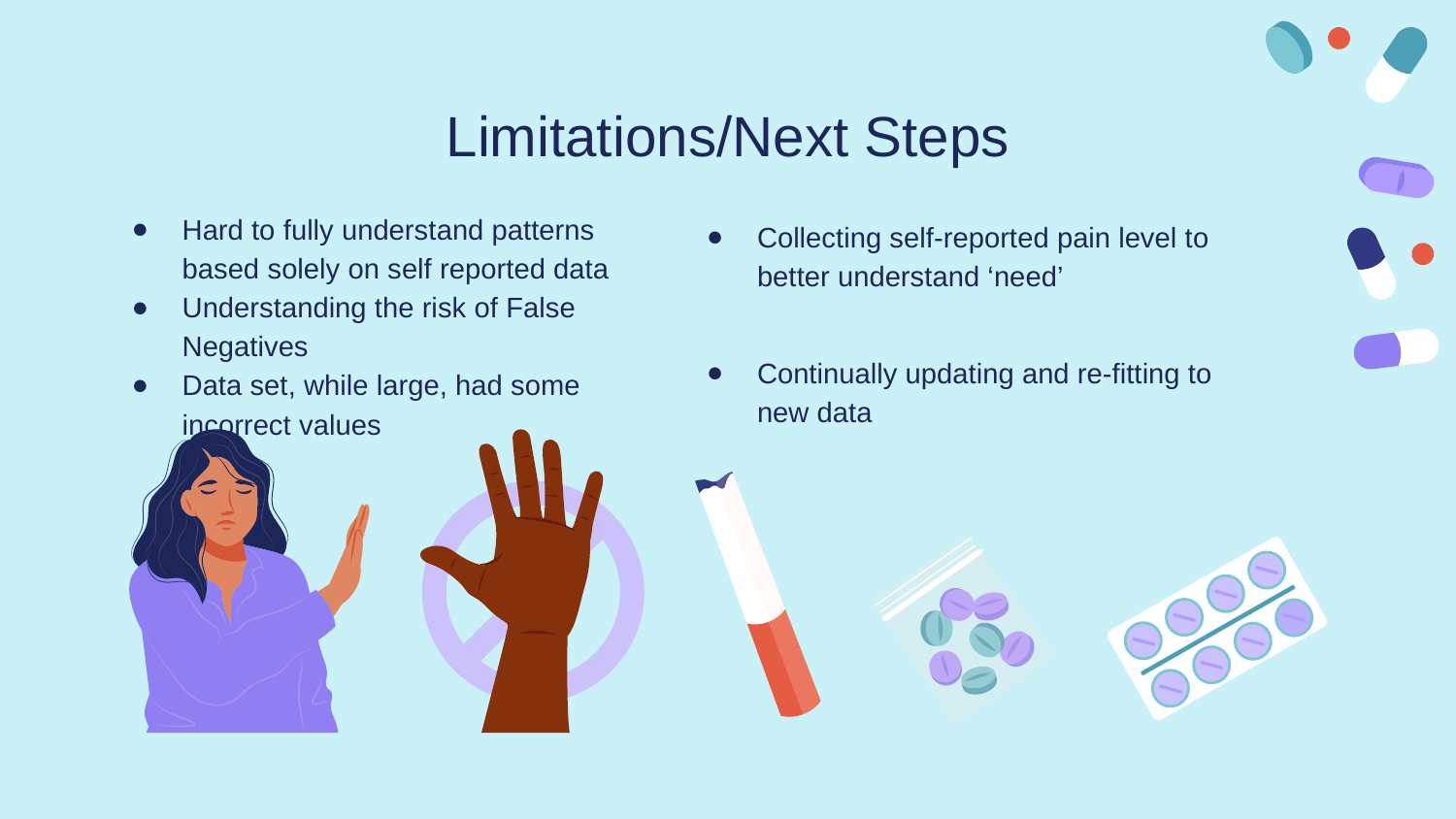

# Limitations/Next Steps
Hard to fully understand patterns based solely on self reported data
Understanding the risk of False Negatives
Data set, while large, had some incorrect values
Collecting self-reported pain level to better understand ‘need’

Continually updating and re-fitting to new data